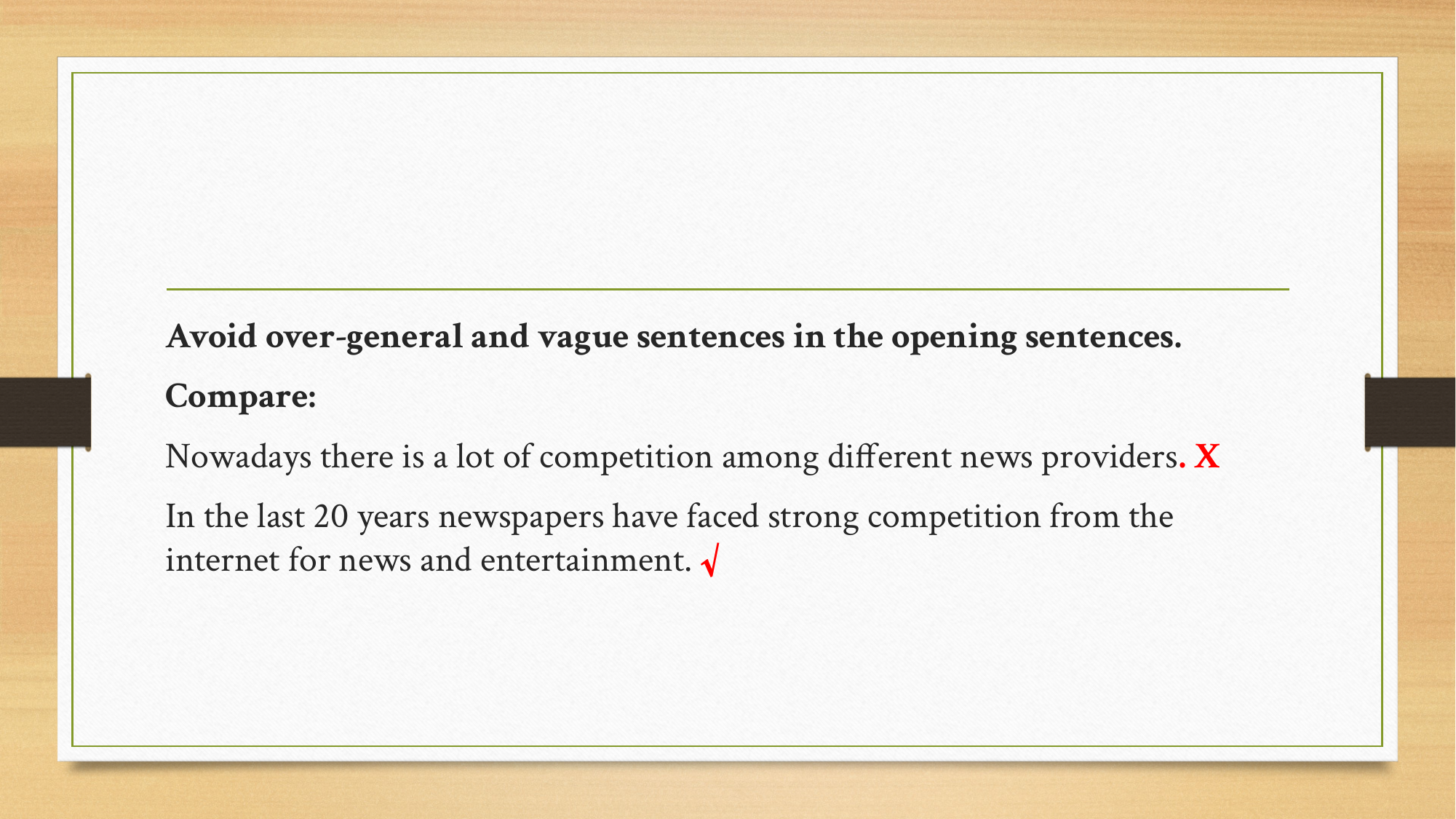

#
Avoid over-general and vague sentences in the opening sentences.
Compare:
Nowadays there is a lot of competition among different news providers. X
In the last 20 years newspapers have faced strong competition from the internet for news and entertainment. √